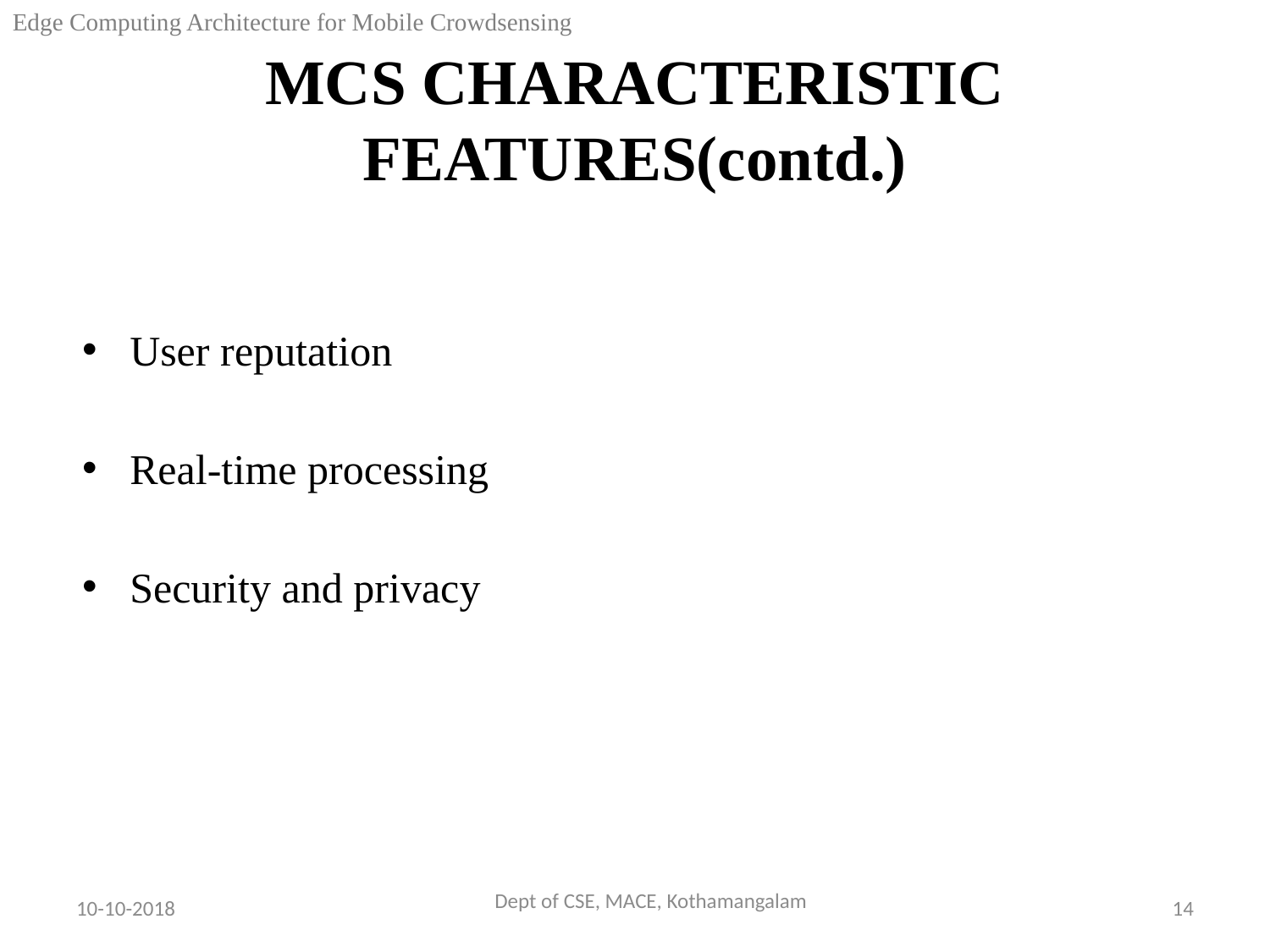

Edge Computing Architecture for Mobile Crowdsensing

# MCS CHARACTERISTIC FEATURES(contd.)

User reputation

Real-time processing

Security and privacy
Dept of CSE, MACE, Kothamangalam
10-10-2018
14